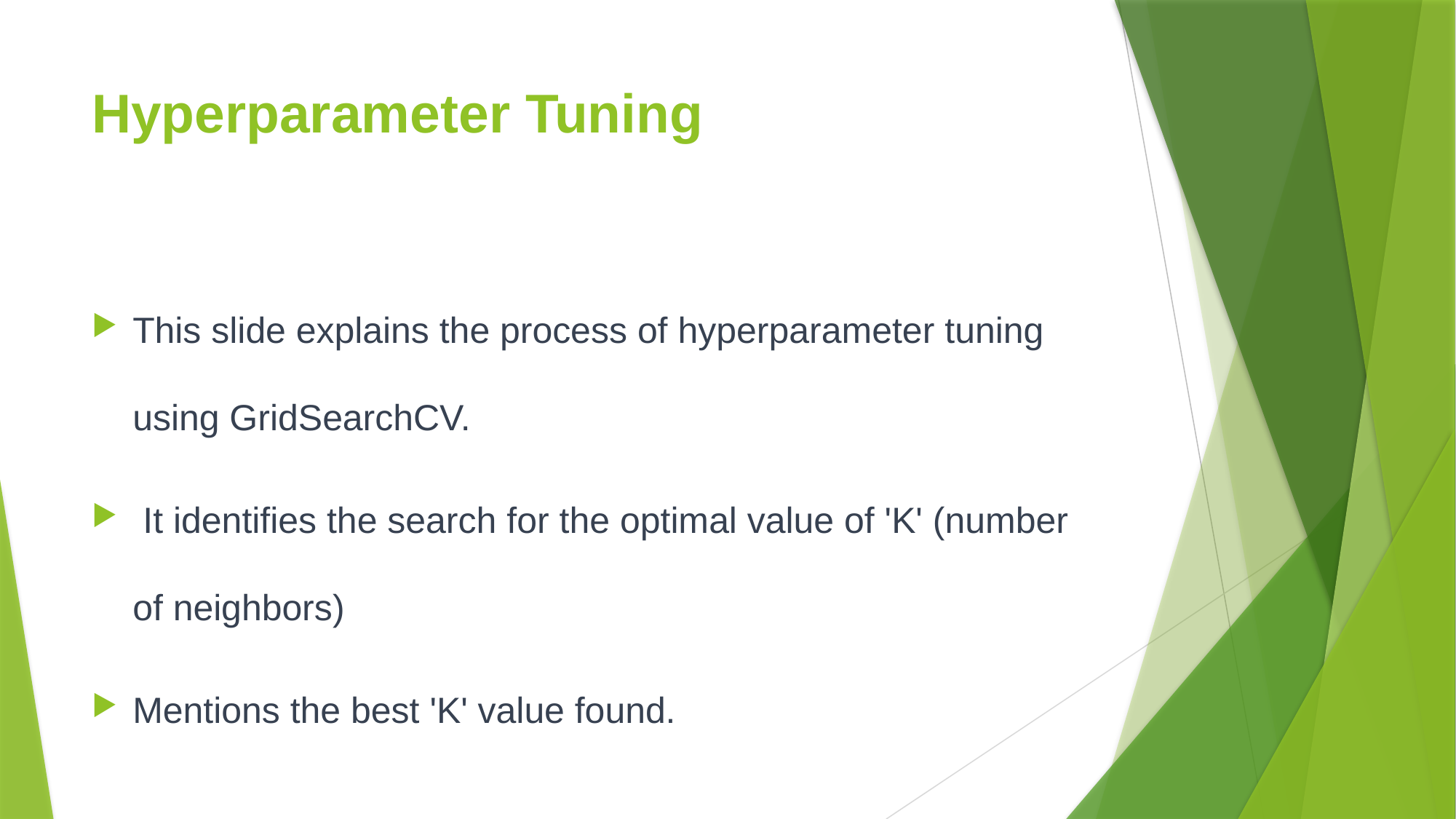

# Hyperparameter Tuning
This slide explains the process of hyperparameter tuning using GridSearchCV.
 It identifies the search for the optimal value of 'K' (number of neighbors)
Mentions the best 'K' value found.